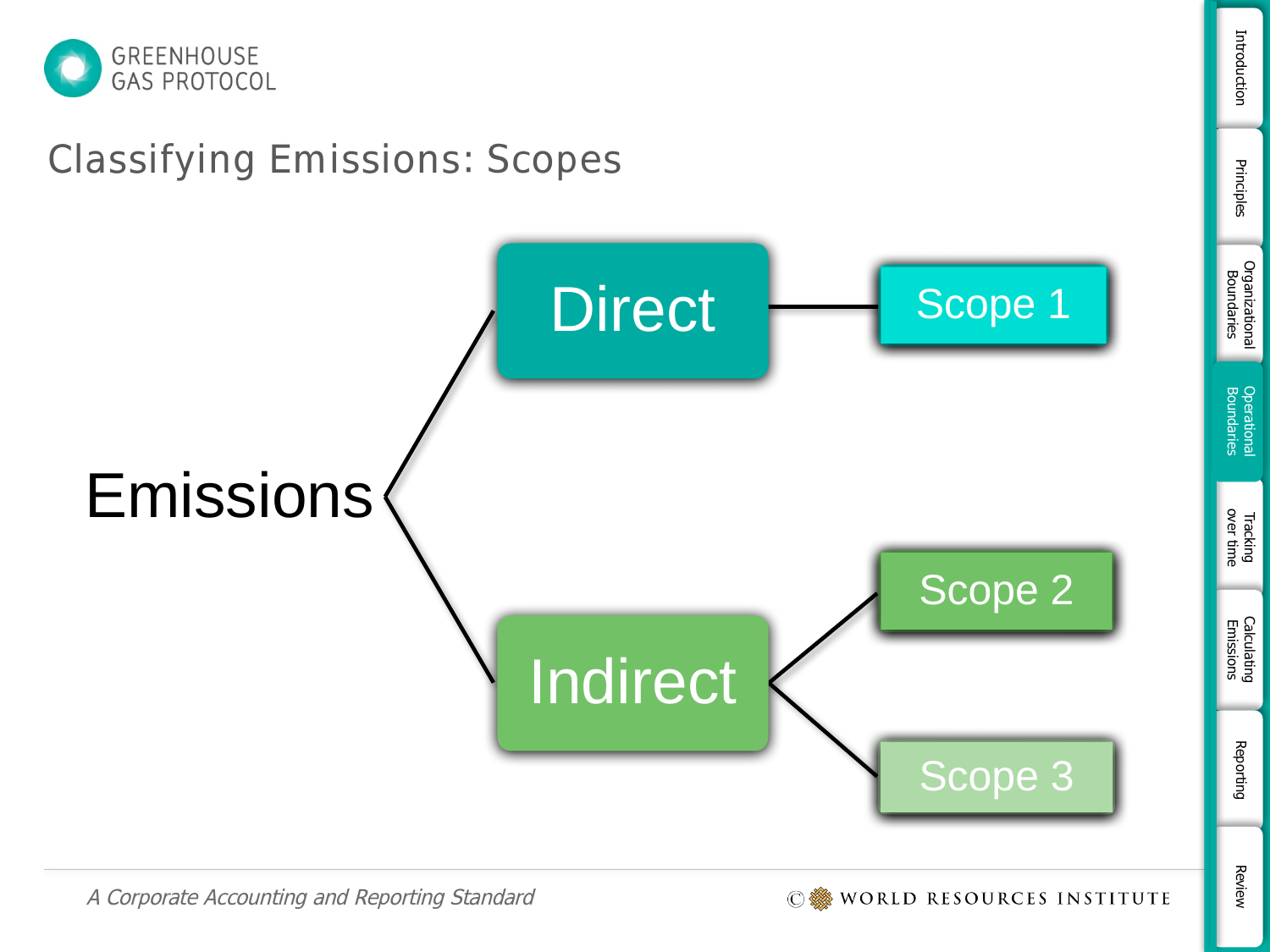

# Classifying Emissions: Scopes

Direct

Scope 1

Emissions

Scope 2

Indirect

Scope 3